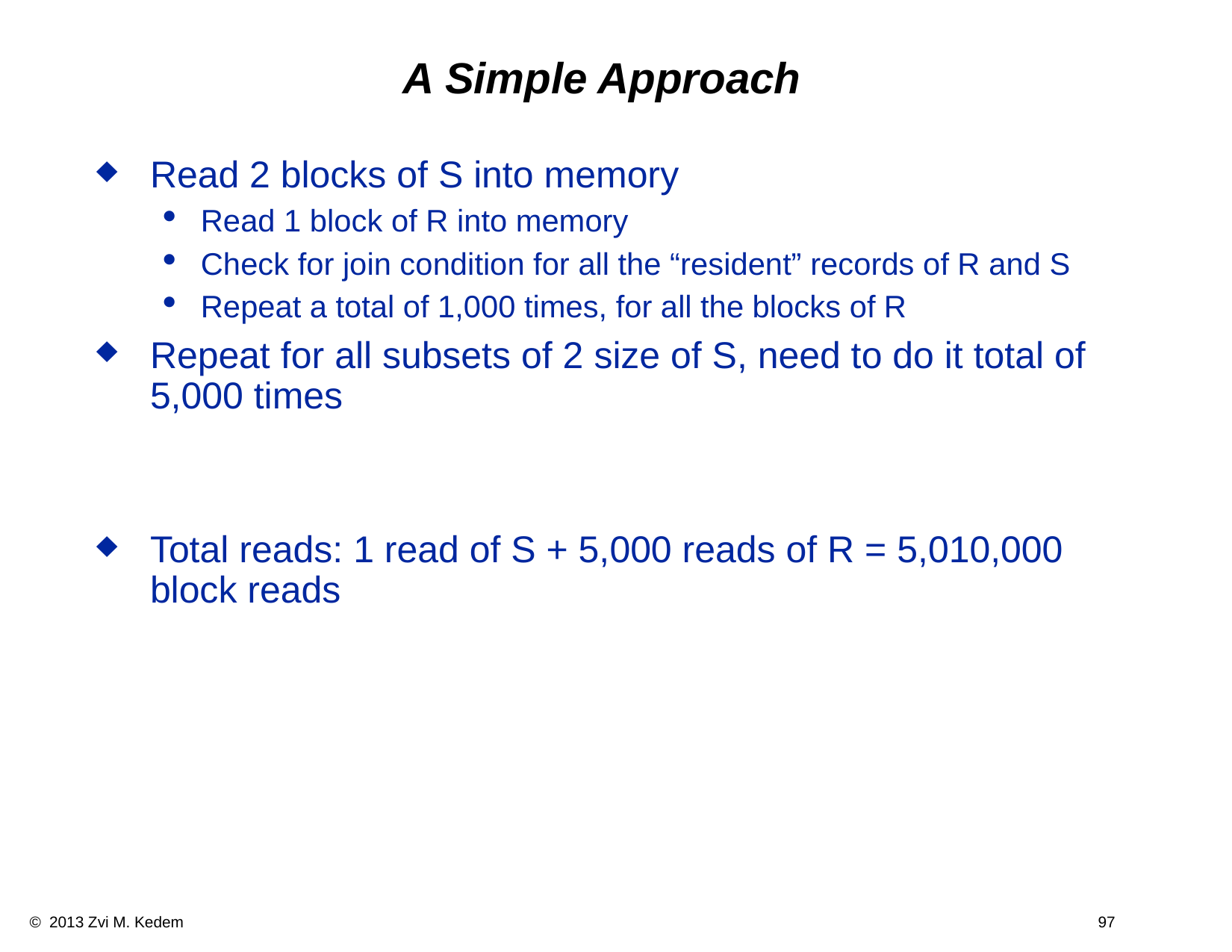

# A Simple Approach
Read 2 blocks of S into memory
Read 1 block of R into memory
Check for join condition for all the “resident” records of R and S
Repeat a total of 1,000 times, for all the blocks of R
Repeat for all subsets of 2 size of S, need to do it total of 5,000 times

Total reads: 1 read of S + 5,000 reads of R = 5,010,000 block reads